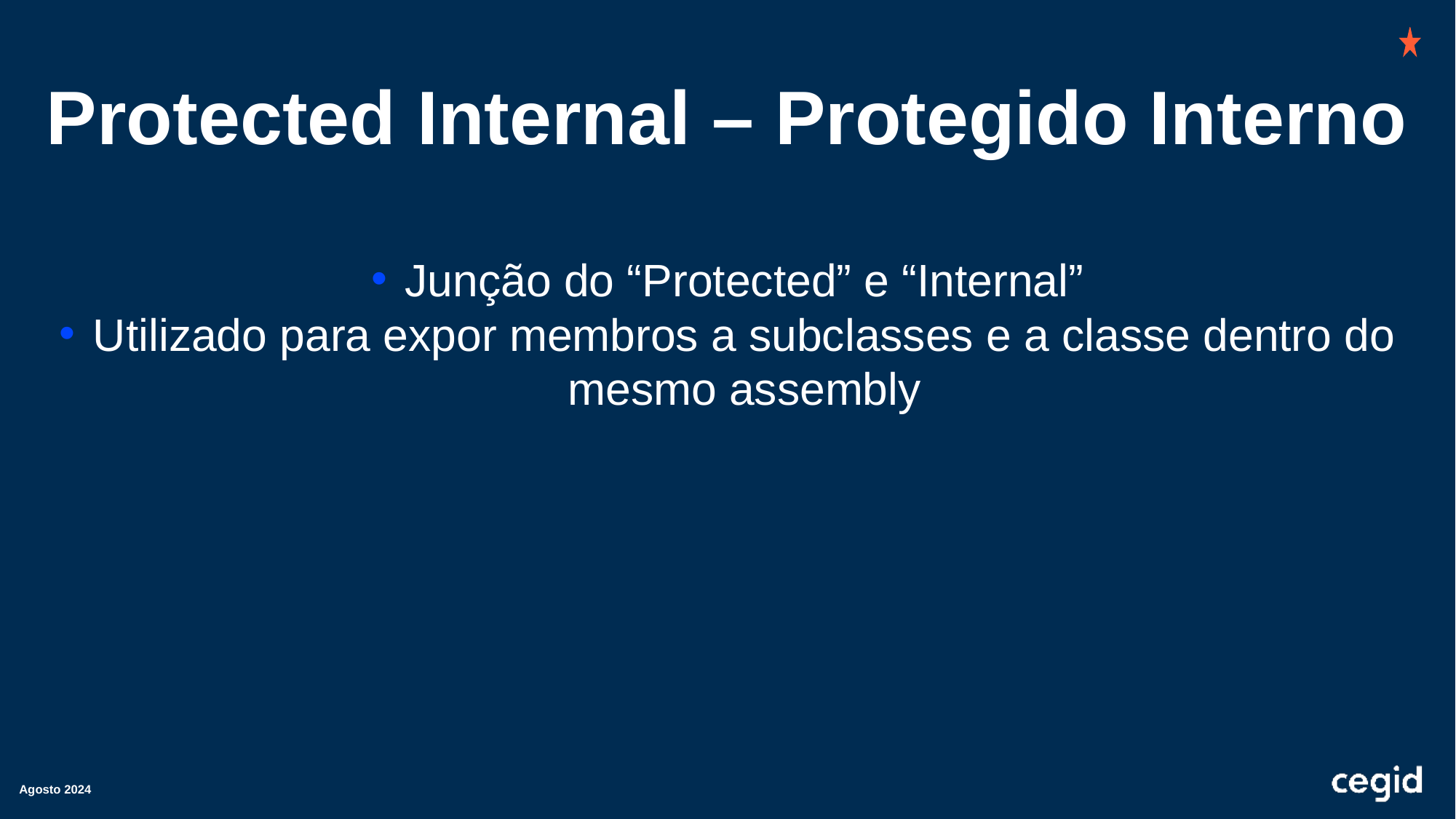

Protected Internal – Protegido Interno
Junção do “Protected” e “Internal”
Utilizado para expor membros a subclasses e a classe dentro do mesmo assembly

Agosto 2024